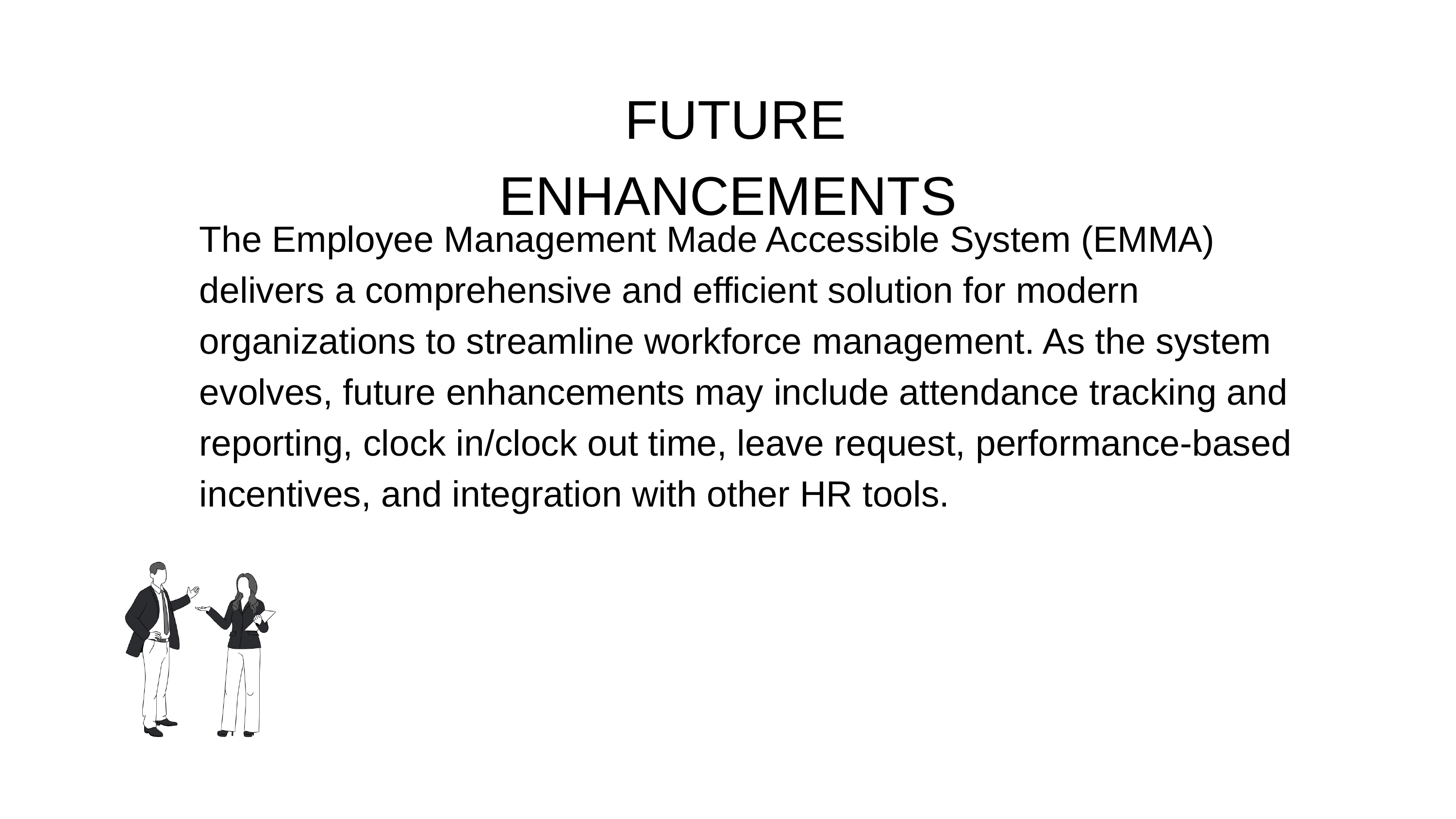

FUTURE ENHANCEMENTS
The Employee Management Made Accessible System (EMMA)  delivers a comprehensive and efficient solution for modern organizations to streamline workforce management. As the system evolves, future enhancements may include attendance tracking and reporting, clock in/clock out time, leave request, performance-based incentives, and integration with other HR tools.